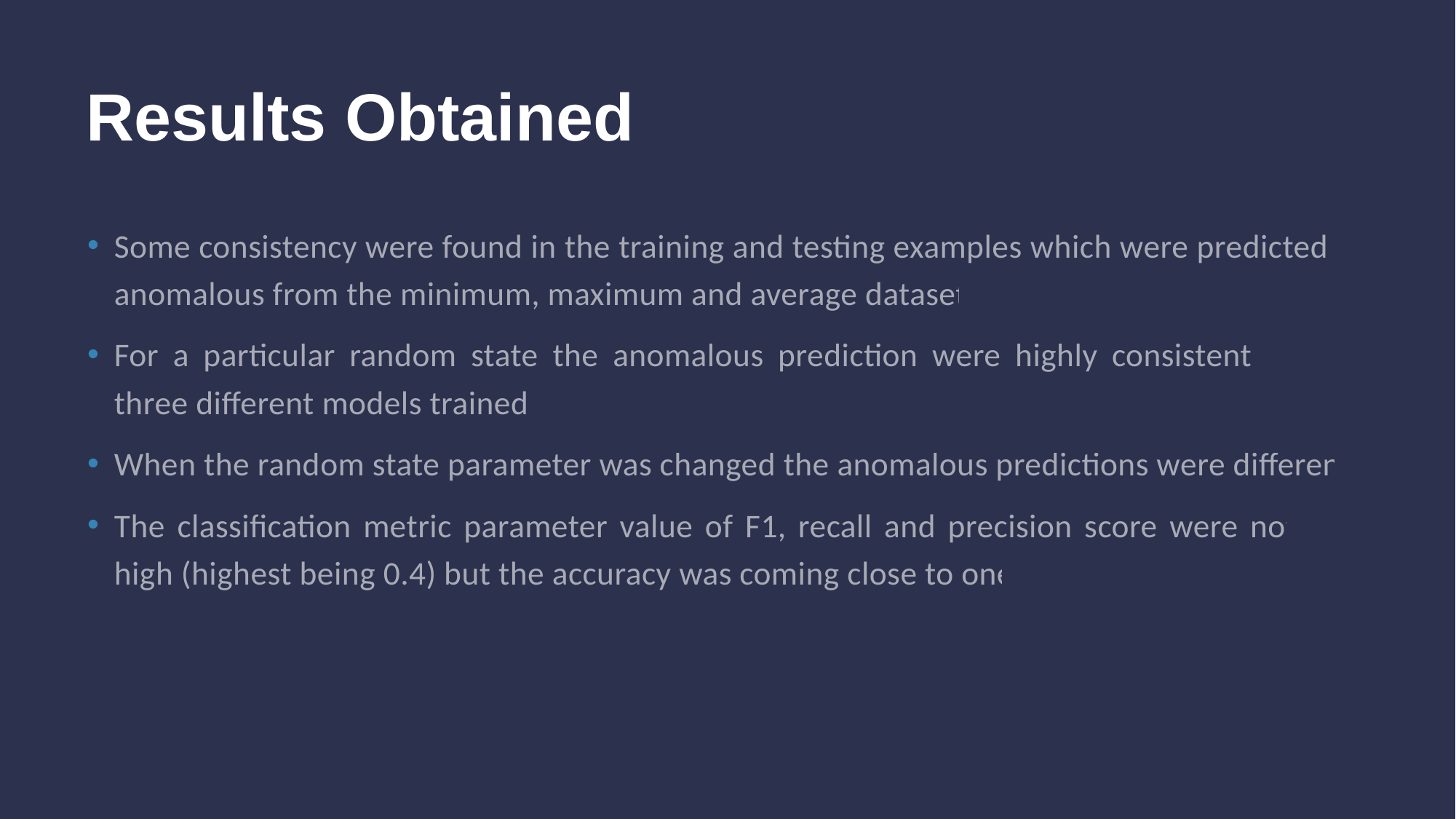

# Results Obtained
Some consistency were found in the training and testing examples which were predicted as anomalous from the minimum, maximum and average dataset.
For a particular random state the anomalous prediction were highly consistent for the three different models trained.
When the random state parameter was changed the anomalous predictions were different.
The classification metric parameter value of F1, recall and precision score were not that high (highest being 0.4) but the accuracy was coming close to one.